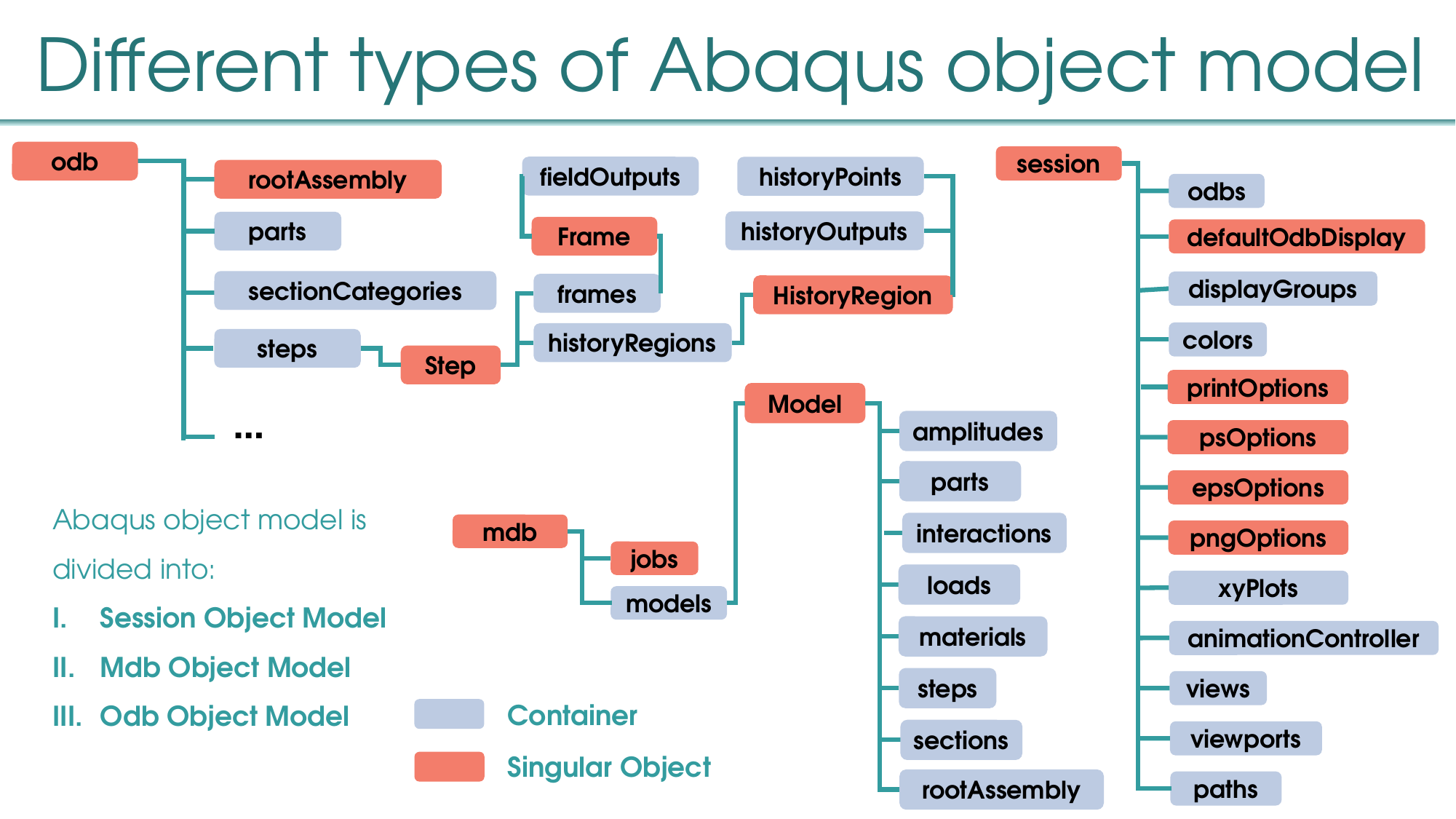

Different types of Abaqus object model

odb
fieldOutputs
historyPoints
rootAssembly
historyOutputs
parts
Frame
sectionCategories
frames
HistoryRegion
historyRegions
steps
Step
…
session
odbs
defaultOdbDisplay
displayGroups
colors
printOptions
psOptions
epsOptions
pngOptions
xyPlots
animationController
views
viewports
paths
Model
amplitudes
parts
interactions
mdb
jobs
loads
models
materials
steps
sections
rootAssembly
Abaqus object model is divided into:
Session Object Model
Mdb Object Model
Odb Object Model
Container

Singular Object